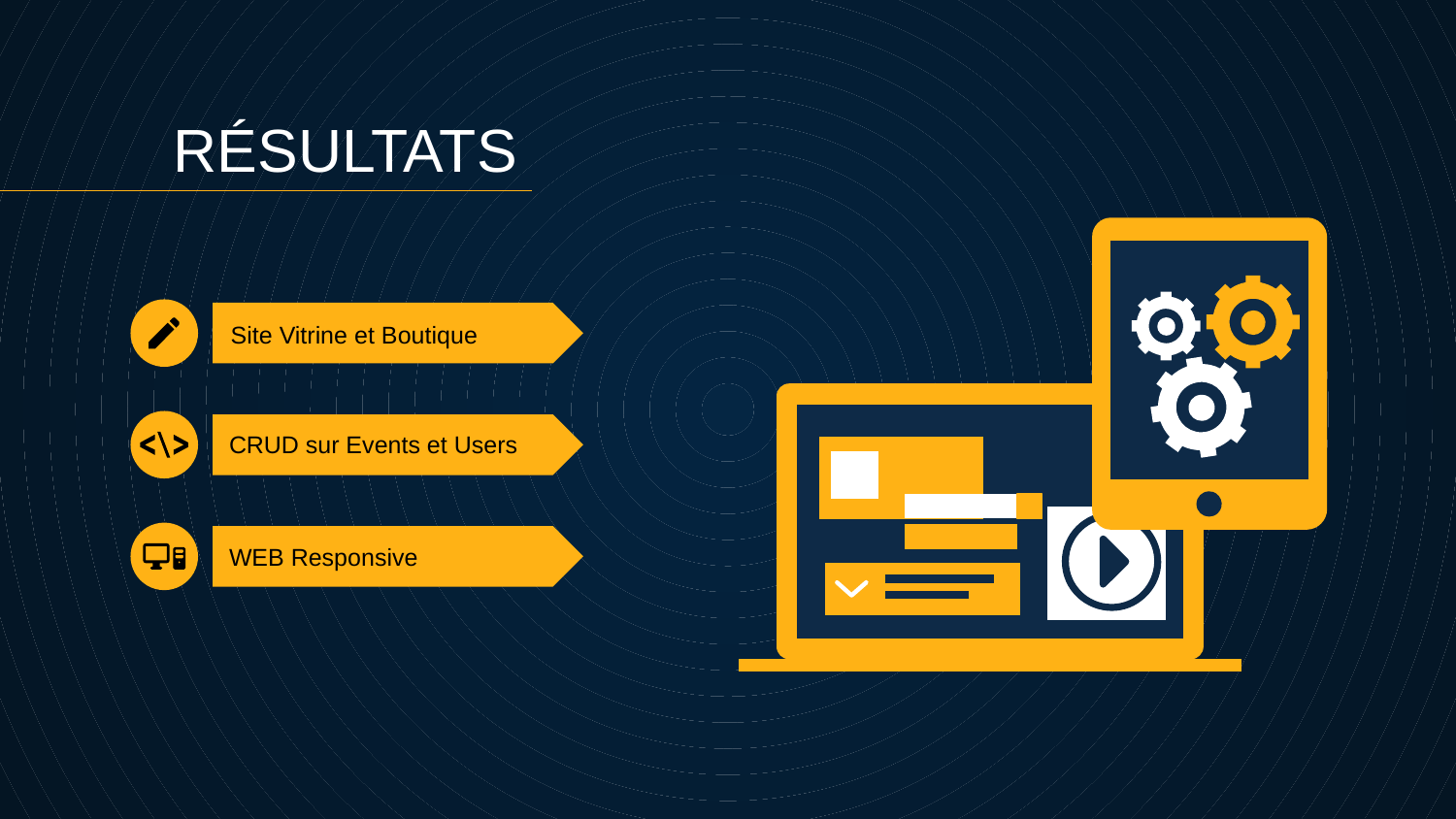

RÉSULTATS

# Site Vitrine et Boutique

CRUD sur Events et Users

WEB Responsive